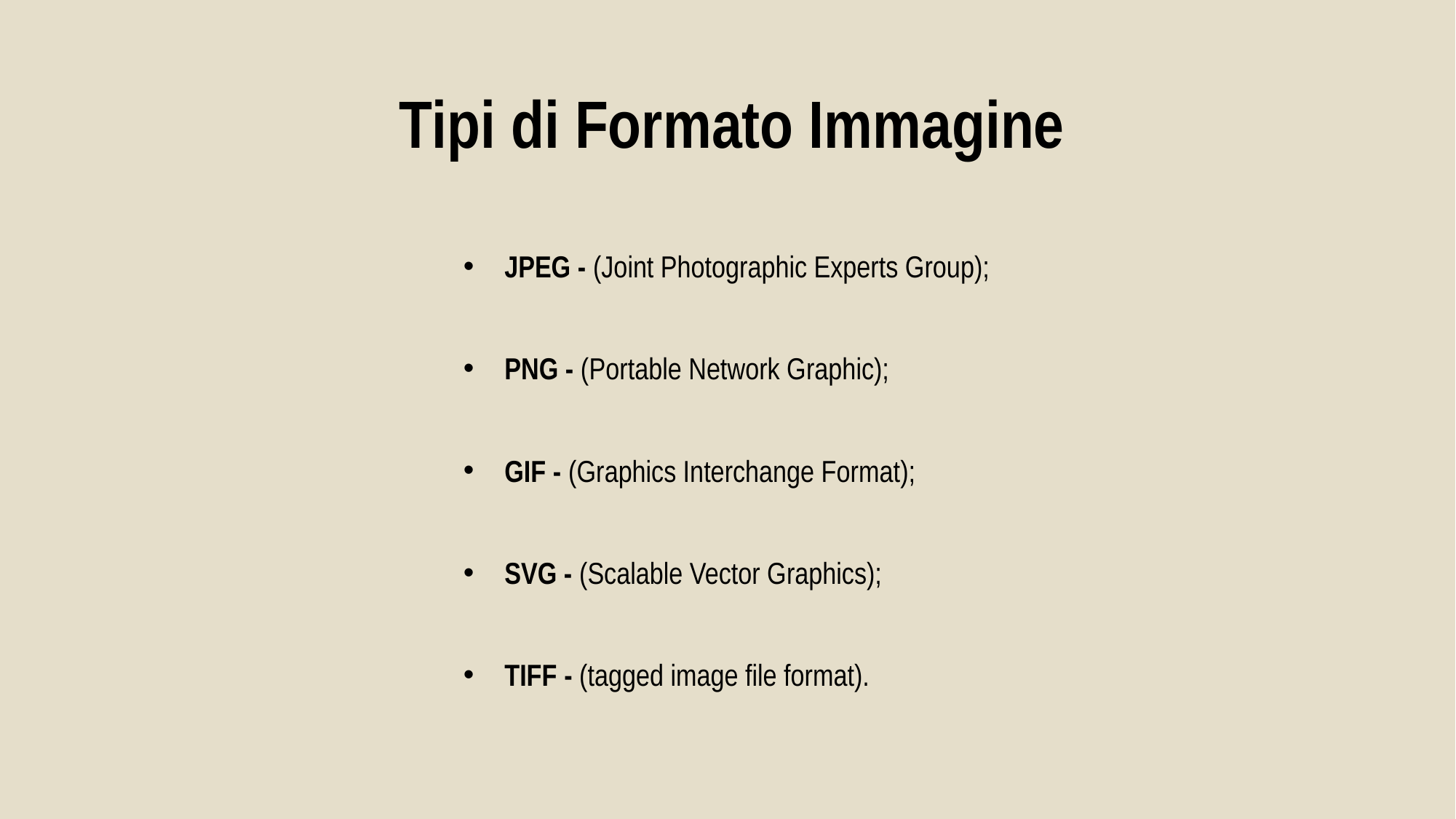

Tipi di Formato Immagine
JPEG - (Joint Photographic Experts Group);

PNG - (Portable Network Graphic);

GIF - (Graphics Interchange Format);

SVG - (Scalable Vector Graphics);

TIFF - (tagged image file format).